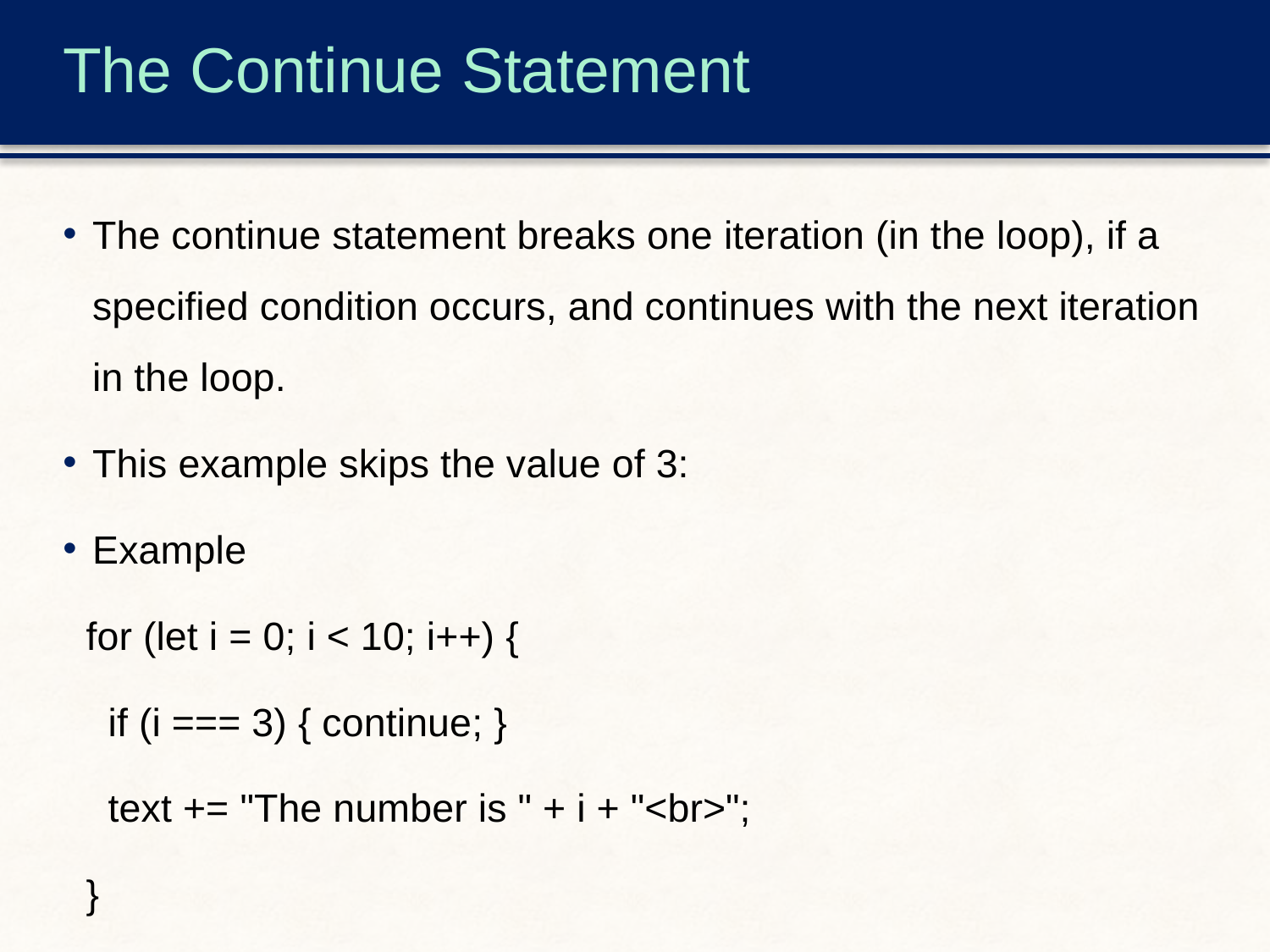

# The Continue Statement
The continue statement breaks one iteration (in the loop), if a specified condition occurs, and continues with the next iteration in the loop.
This example skips the value of 3:
Example
for (let i = 0; i < 10; i++) {
  if (i === 3) { continue; }
  text += "The number is " + i + "<br>";
}